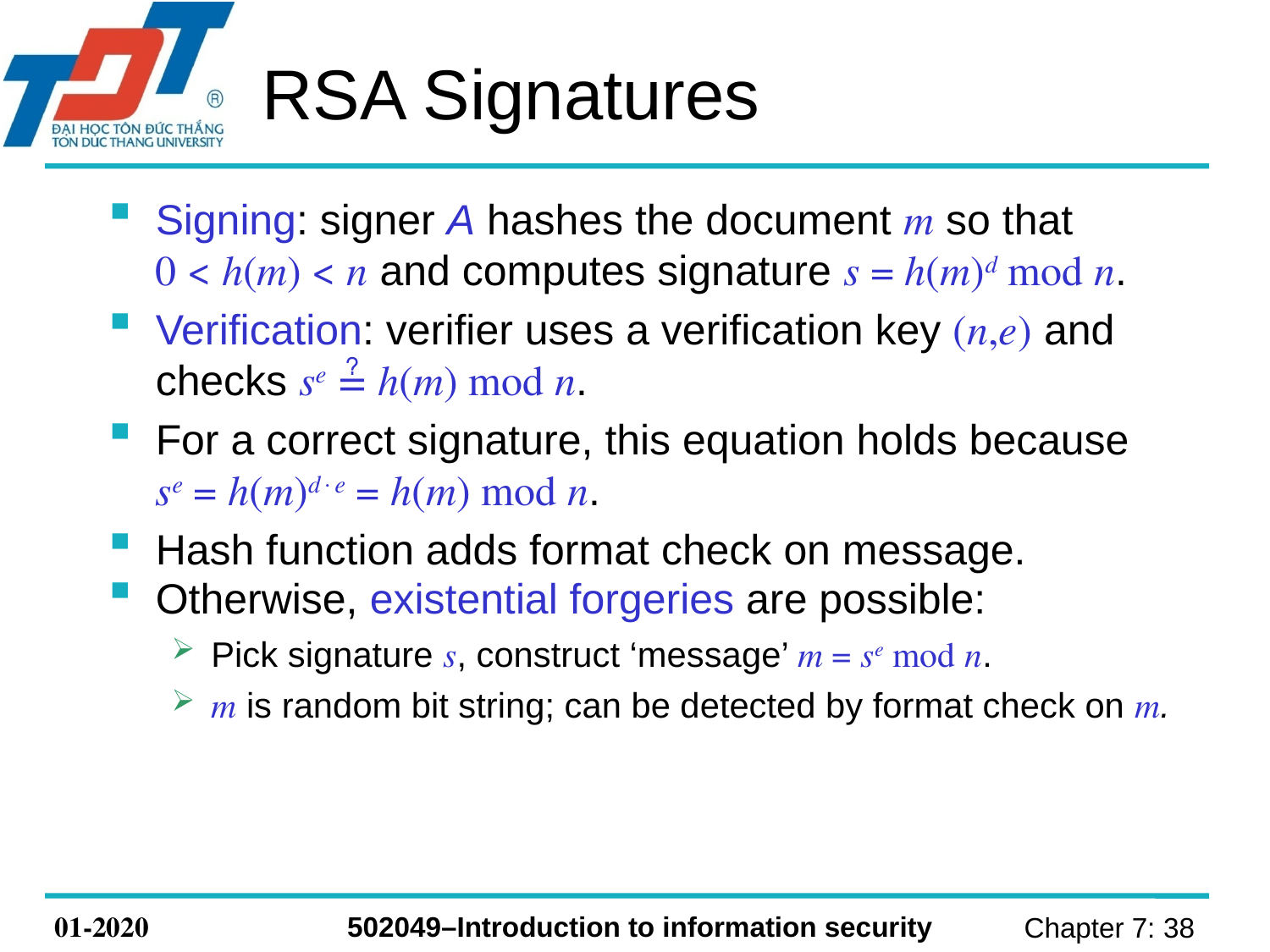

# RSA Signatures
Signing: signer A hashes the document m so that       0 < h(m) < n and computes signature s = h(m)d mod n.
Verification: verifier uses a verification key (n,e) and checks se ≟ h(m) mod n.
For a correct signature, this equation holds because 	se = h(m)d⋅e = h(m) mod n.
Hash function adds format check on message.
Otherwise, existential forgeries are possible:
Pick signature s, construct ‘message’ m = se mod n.
m is random bit string; can be detected by format check on m.